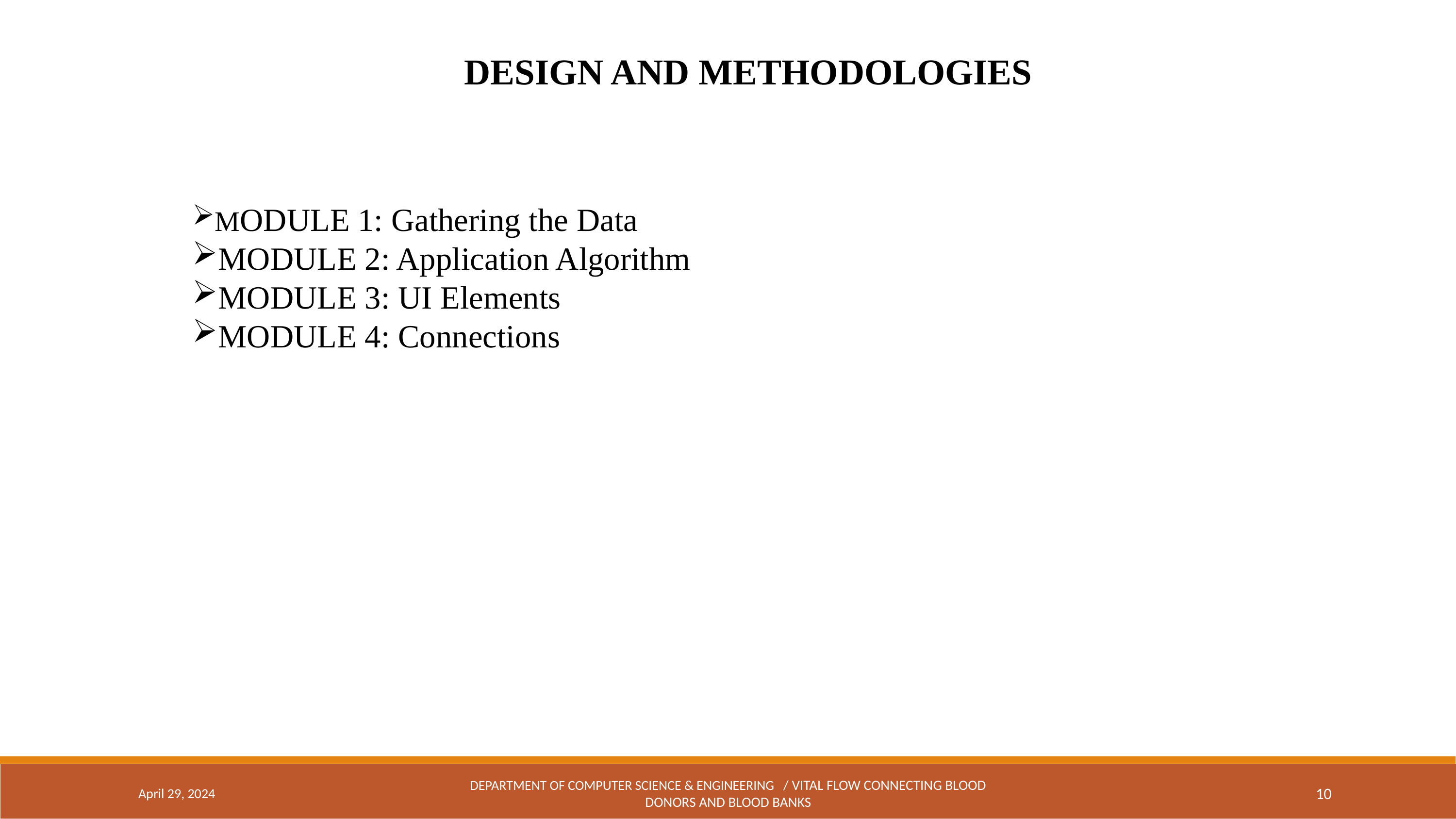

DESIGN AND METHODOLOGIES
MODULE 1: Gathering the Data
MODULE 2: Application Algorithm
MODULE 3: UI Elements
MODULE 4: Connections
April 29, 2024
DEPARTMENT OF COMPUTER SCIENCE & ENGINEERING   / Vital flow Connecting Blood Donors and Blood Banks
10